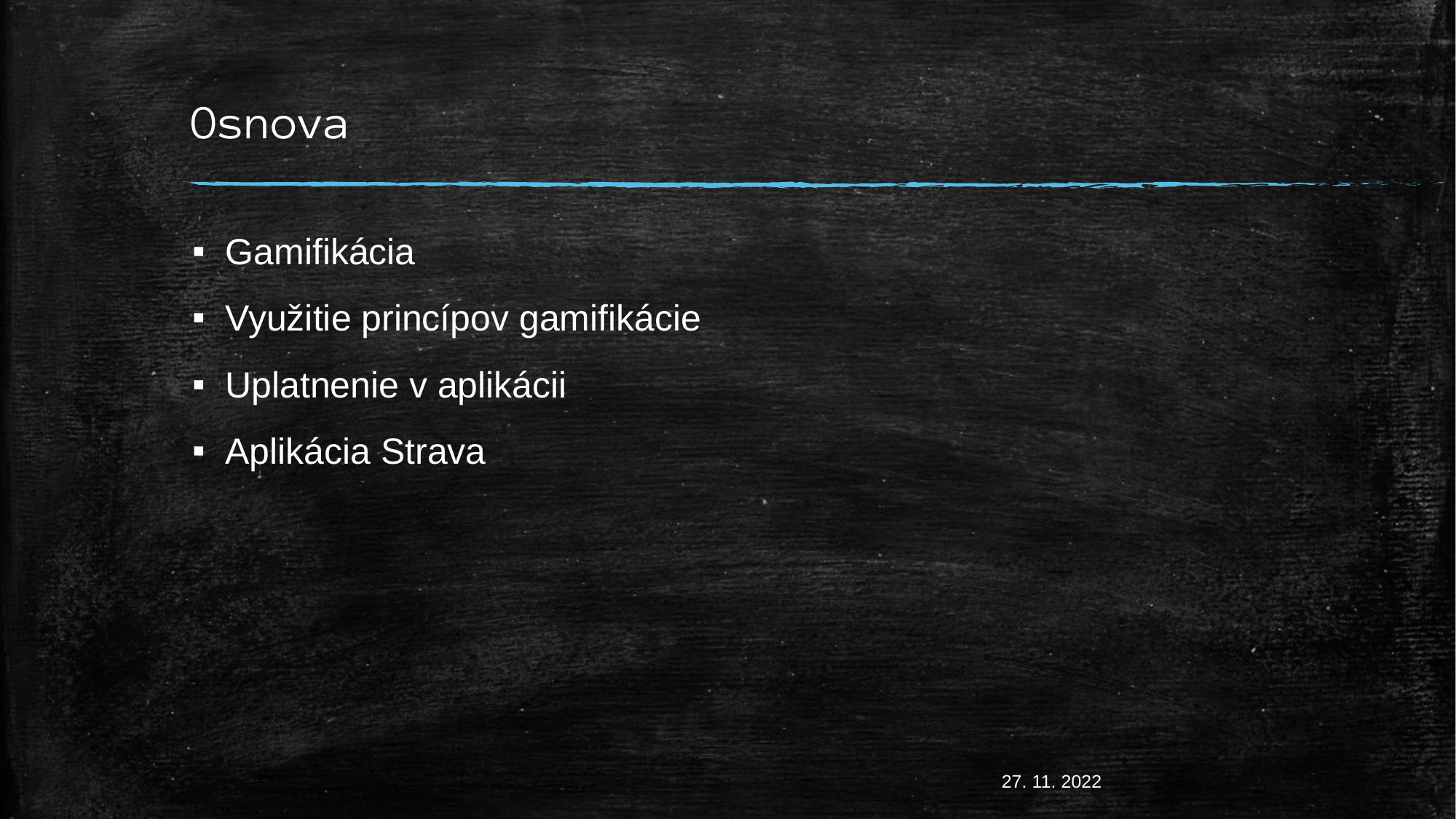

# Osnova
Gamifikácia
Využitie princípov gamifikácie
Uplatnenie v aplikácii
Aplikácia Strava
27. 11. 2022